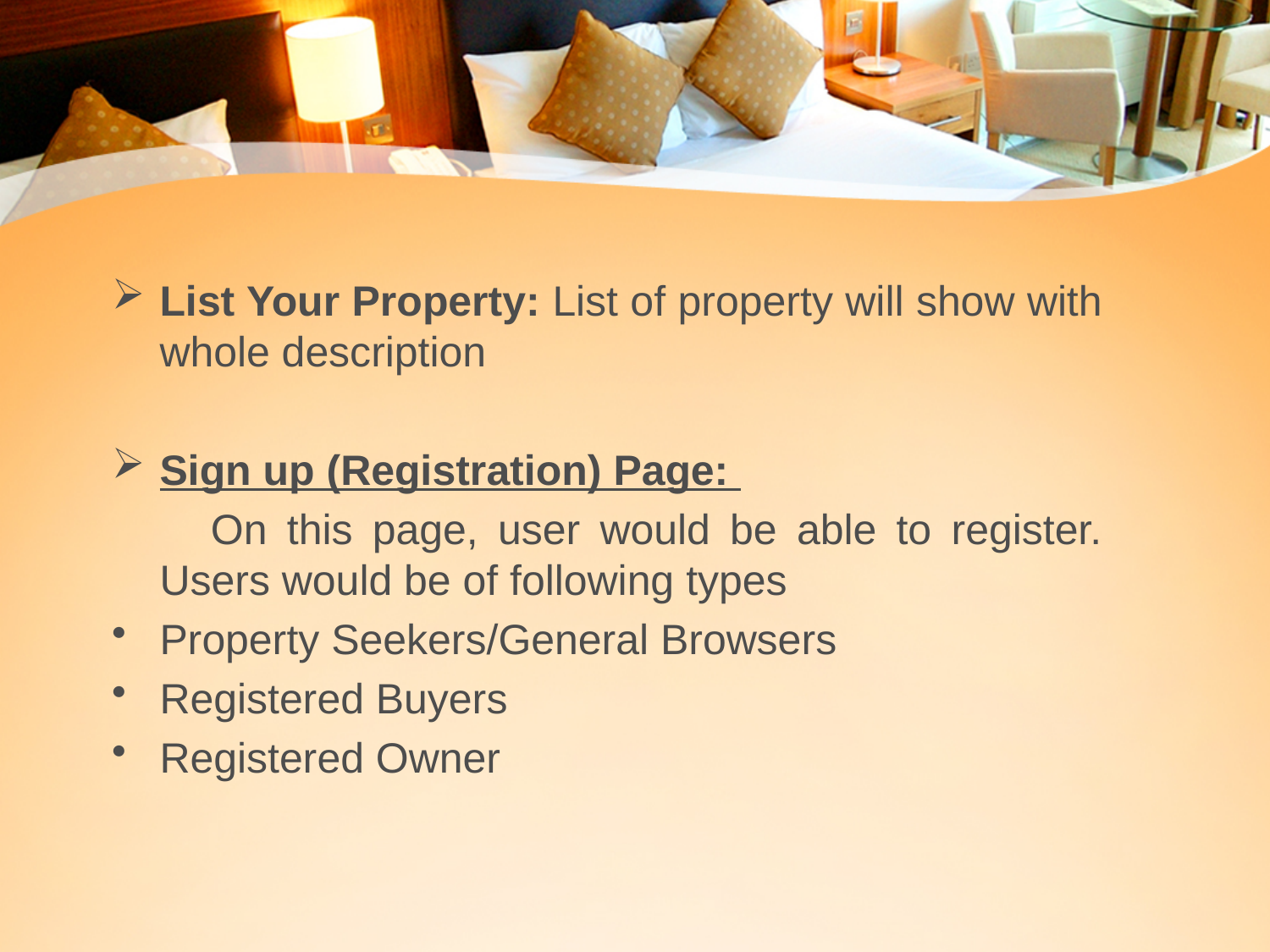

List Your Property: List of property will show with whole description

Sign up (Registration) Page:
     On this page, user would be able to register. Users would be of following types
Property Seekers/General Browsers
Registered Buyers
Registered Owner